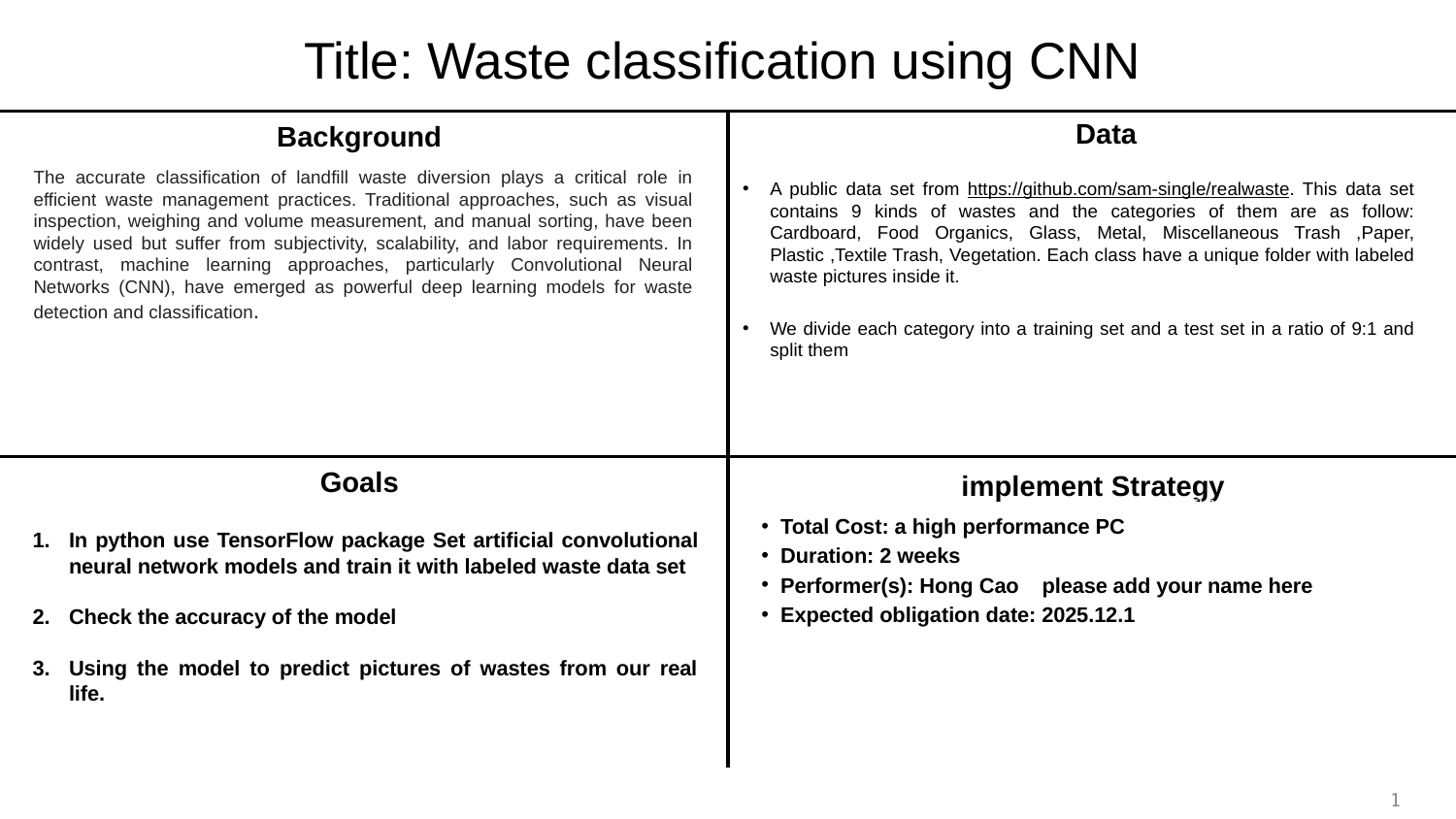

Title: Waste classification using CNN
Data
Background

A public data set from https://github.com/sam-single/realwaste. This data set contains 9 kinds of wastes and the categories of them are as follow: Cardboard, Food Organics, Glass, Metal, Miscellaneous Trash ,Paper, Plastic ,Textile Trash, Vegetation. Each class have a unique folder with labeled waste pictures inside it.

We divide each category into a training set and a test set in a ratio of 9:1 and split them

The accurate classification of landfill waste diversion plays a critical role in efficient waste management practices. Traditional approaches, such as visual inspection, weighing and volume measurement, and manual sorting, have been widely used but suffer from subjectivity, scalability, and labor requirements. In contrast, machine learning approaches, particularly Convolutional Neural Networks (CNN), have emerged as powerful deep learning models for waste detection and classification.
Goals
implement Strategy
LOCATION:

In python use TensorFlow package Set artificial convolutional neural network models and train it with labeled waste data set

Check the accuracy of the model

Using the model to predict pictures of wastes from our real life.

Total Cost: a high performance PC
Duration: 2 weeks
Performer(s): Hong Cao    please add your name here
Expected obligation date: 2025.12.1

1